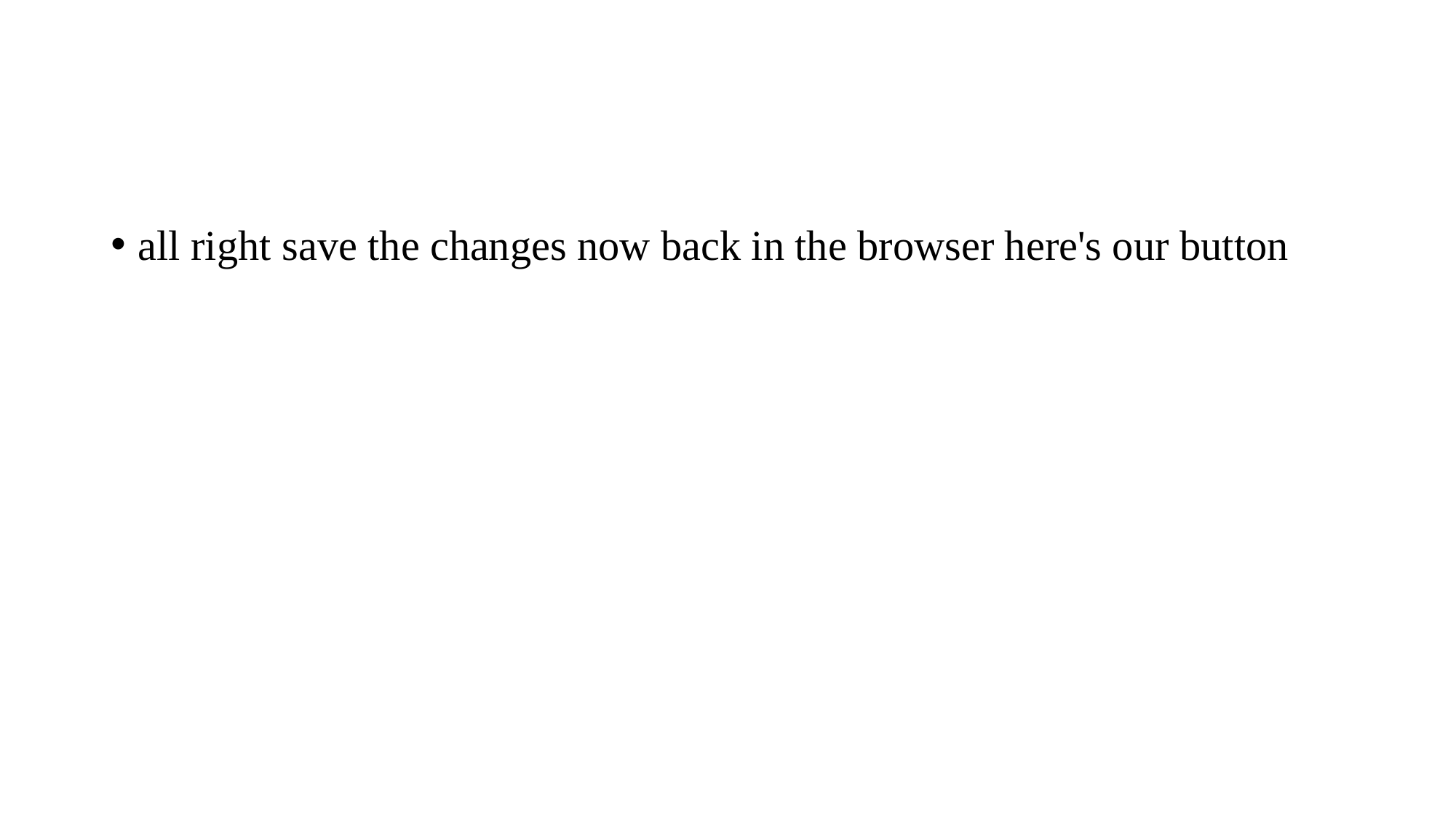

#
all right save the changes now back in the browser here's our button